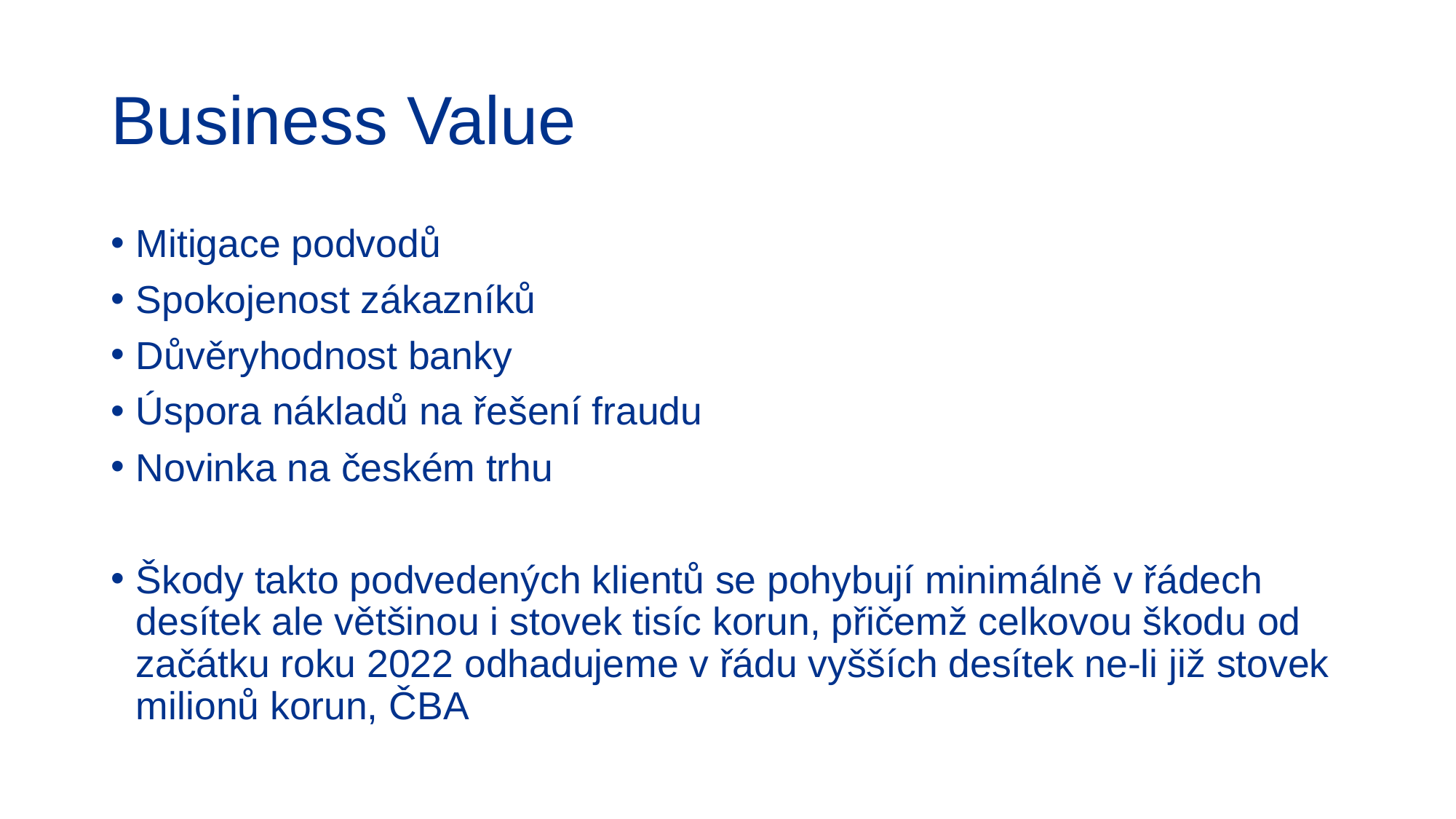

# Business Value
Mitigace podvodů
Spokojenost zákazníků
Důvěryhodnost banky
Úspora nákladů na řešení fraudu
Novinka na českém trhu

Škody takto podvedených klientů se pohybují minimálně v řádech desítek ale většinou i stovek tisíc korun, přičemž celkovou škodu od začátku roku 2022 odhadujeme v řádu vyšších desítek ne-li již stovek milionů korun, ČBA